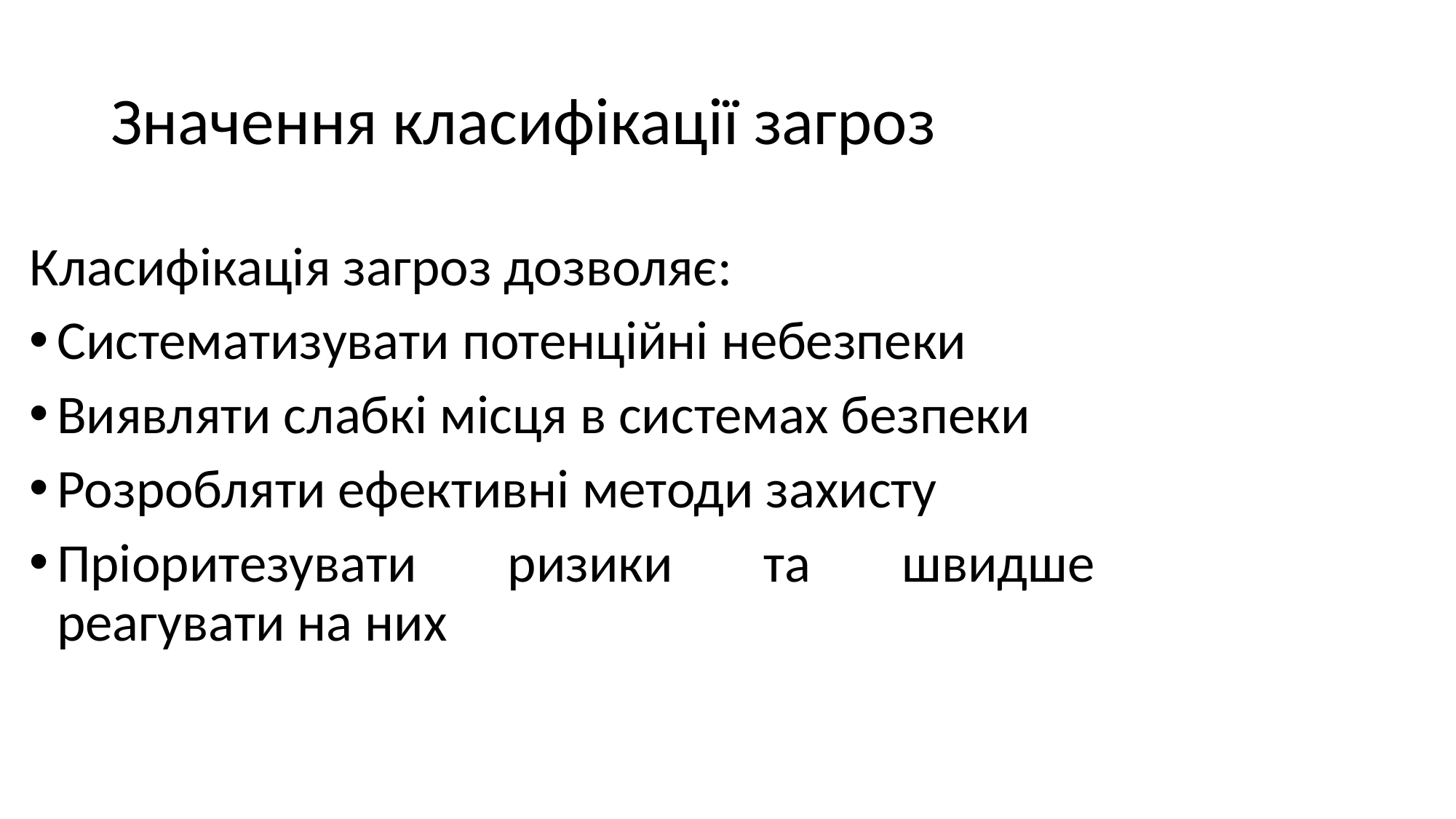

# Значення класифікації загроз
Класифікація загроз дозволяє:
Систематизувати потенційні небезпеки
Виявляти слабкі місця в системах безпеки
Розробляти ефективні методи захисту
Пріоритезувати ризики та швидше реагувати на них